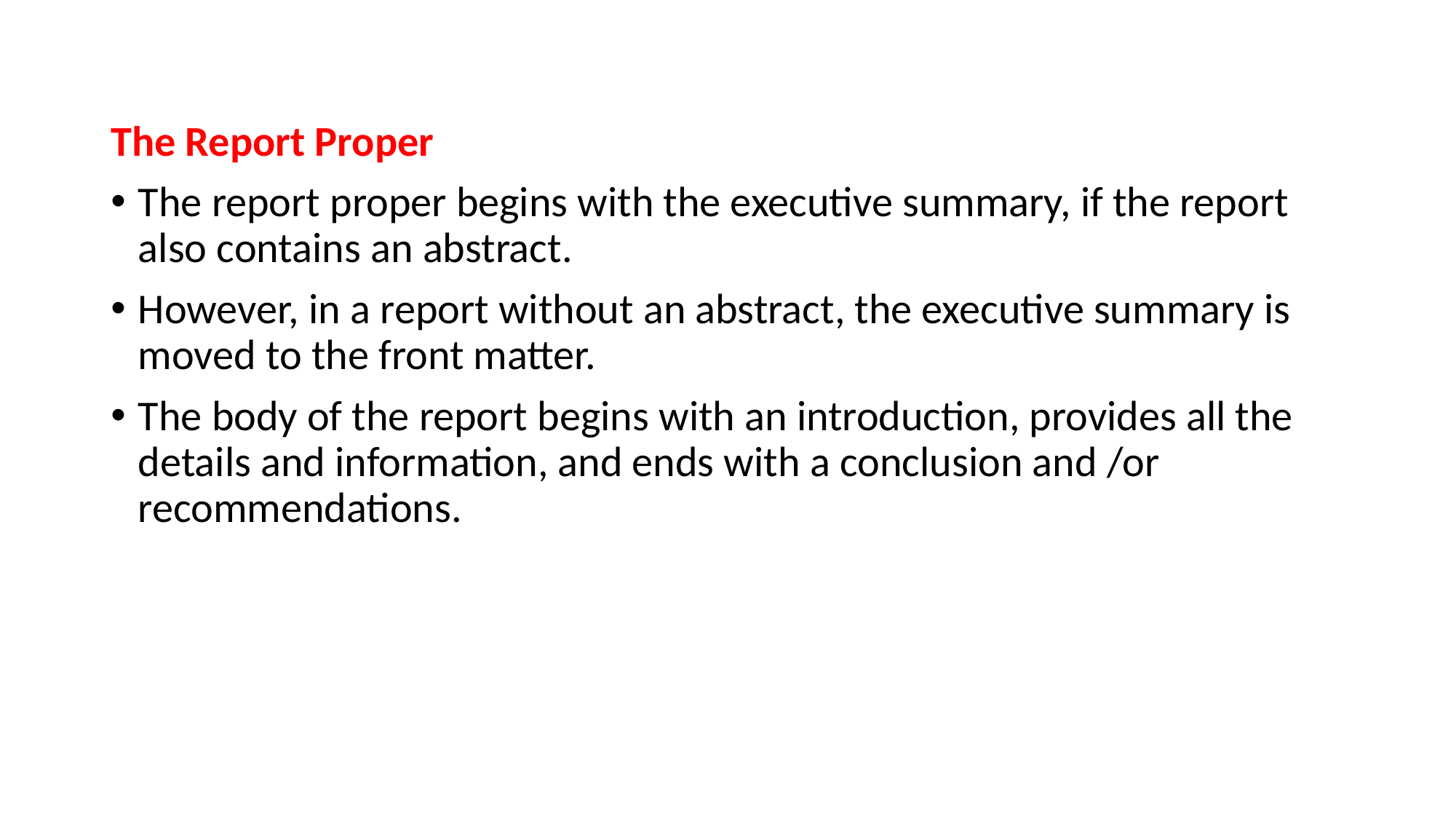

The Report Proper
The report proper begins with the executive summary, if the report also contains an abstract.
However, in a report without an abstract, the executive summary is moved to the front matter.
The body of the report begins with an introduction, provides all the details and information, and ends with a conclusion and /or recommendations.